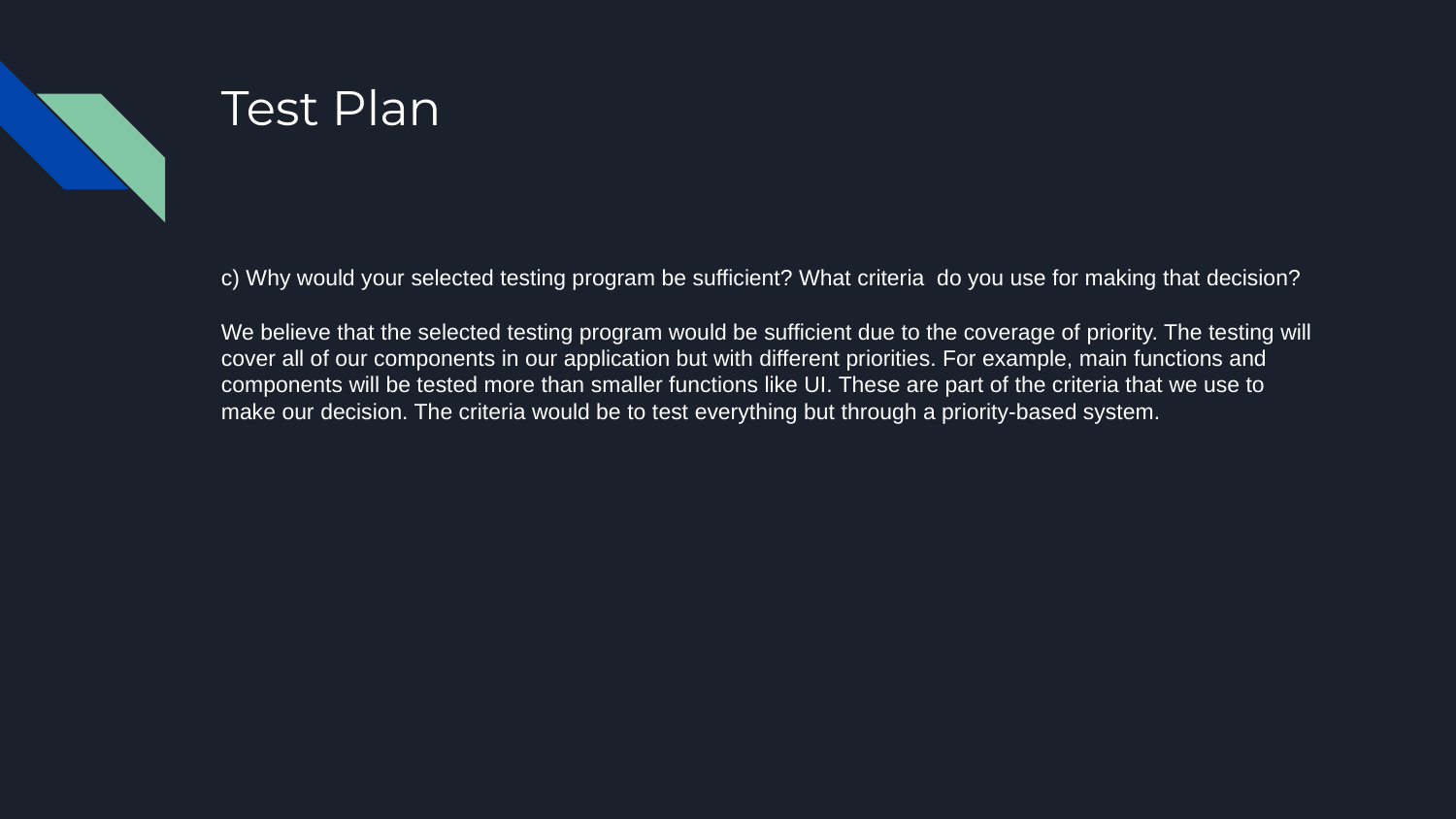

# Test Plan
c) Why would your selected testing program be sufficient? What criteria  do you use for making that decision?

We believe that the selected testing program would be sufficient due to the coverage of priority. The testing will cover all of our components in our application but with different priorities. For example, main functions and components will be tested more than smaller functions like UI. These are part of the criteria that we use to make our decision. The criteria would be to test everything but through a priority-based system.